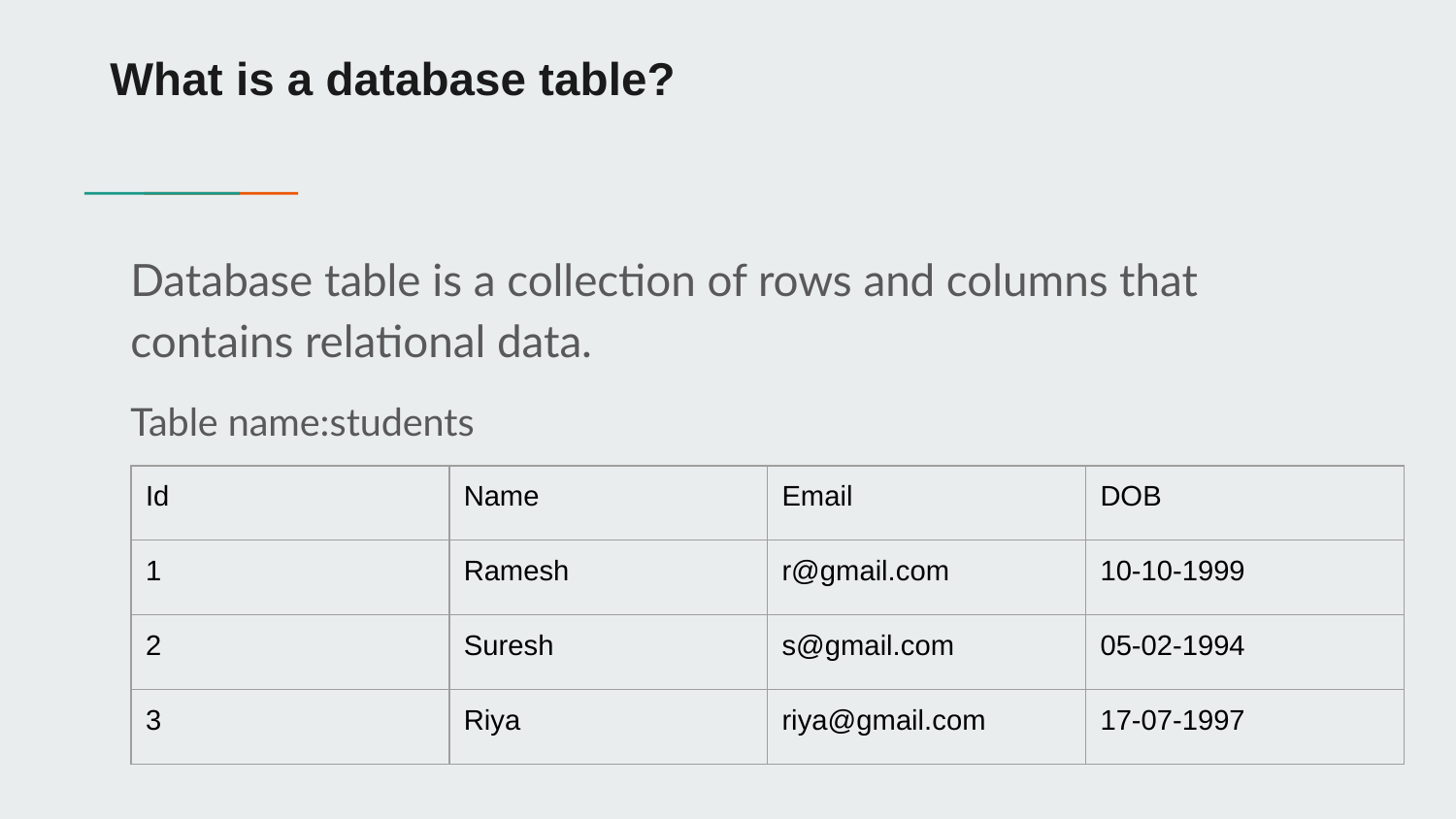

# What is a database table?

Database table is a collection of rows and columns that contains relational data.
Table name:students

| Id | Name | Email | DOB |
| --- | --- | --- | --- |
| 1 | Ramesh | r@gmail.com | 10-10-1999 |
| 2 | Suresh | s@gmail.com | 05-02-1994 |
| 3 | Riya | riya@gmail.com | 17-07-1997 |